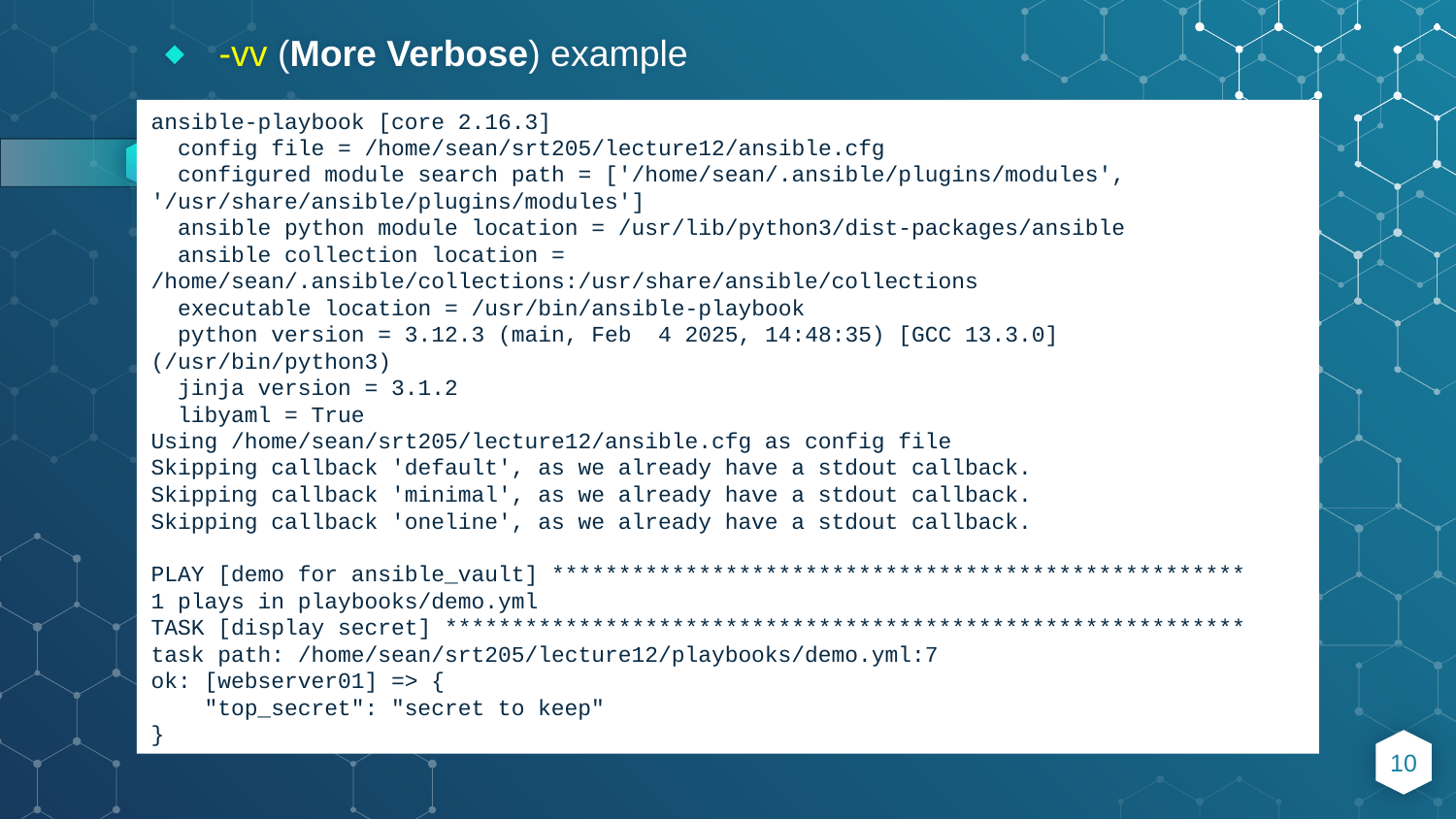

-vv (More Verbose) example
ansible-playbook [core 2.16.3]
  config file = /home/sean/srt205/lecture12/ansible.cfg
  configured module search path = ['/home/sean/.ansible/plugins/modules', '/usr/share/ansible/plugins/modules']
  ansible python module location = /usr/lib/python3/dist-packages/ansible
  ansible collection location = /home/sean/.ansible/collections:/usr/share/ansible/collections
  executable location = /usr/bin/ansible-playbook
  python version = 3.12.3 (main, Feb  4 2025, 14:48:35) [GCC 13.3.0] (/usr/bin/python3)
  jinja version = 3.1.2
  libyaml = True
Using /home/sean/srt205/lecture12/ansible.cfg as config file
Skipping callback 'default', as we already have a stdout callback.
Skipping callback 'minimal', as we already have a stdout callback.
Skipping callback 'oneline', as we already have a stdout callback.

PLAY [demo for ansible_vault] ****************************************************
1 plays in playbooks/demo.yml
TASK [display secret] ************************************************************
task path: /home/sean/srt205/lecture12/playbooks/demo.yml:7
ok: [webserver01] => {
    "top_secret": "secret to keep"
}
10